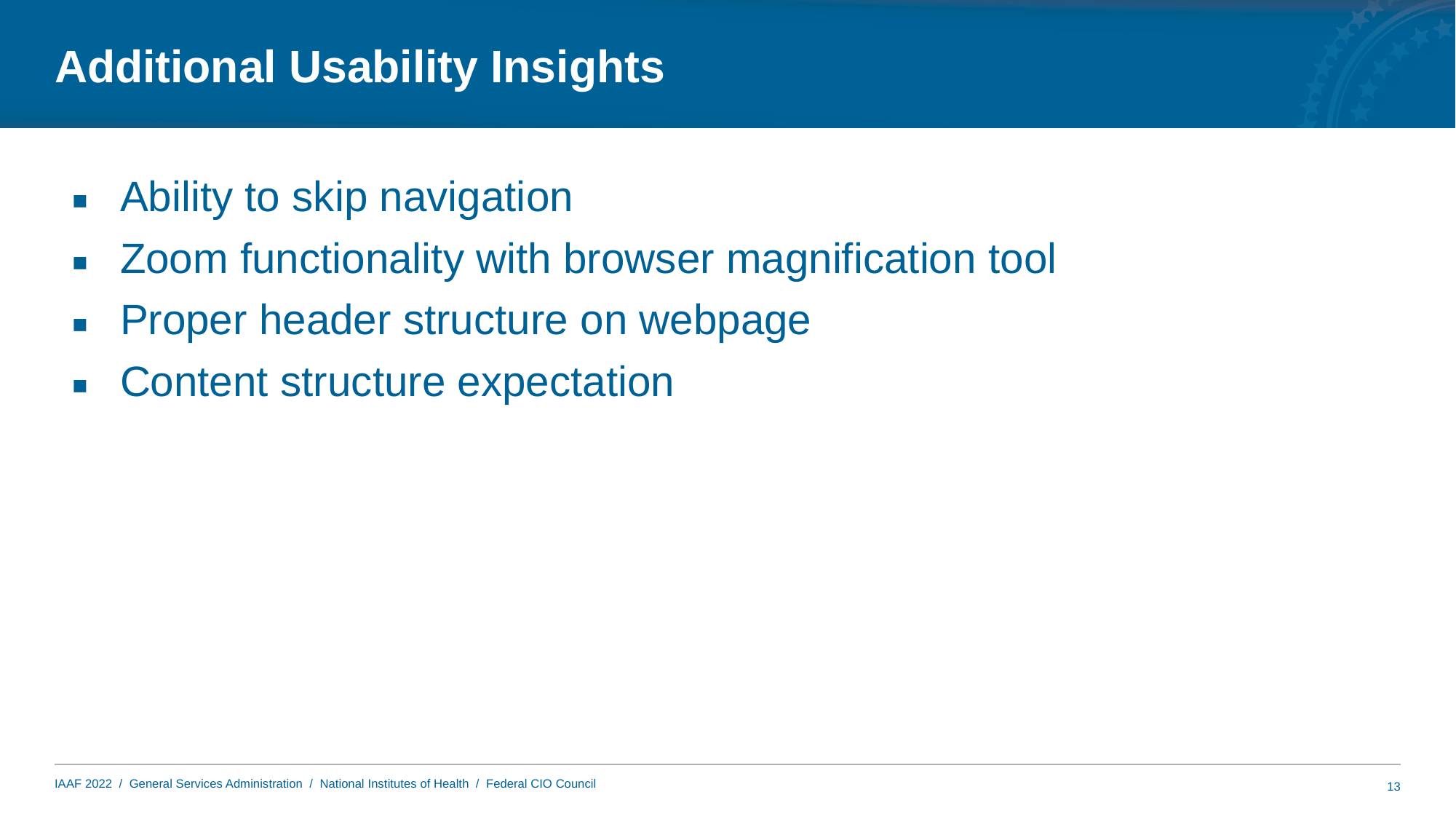

# Additional Usability Insights
Ability to skip navigation
Zoom functionality with browser magnification tool
Proper header structure on webpage
Content structure expectation

13